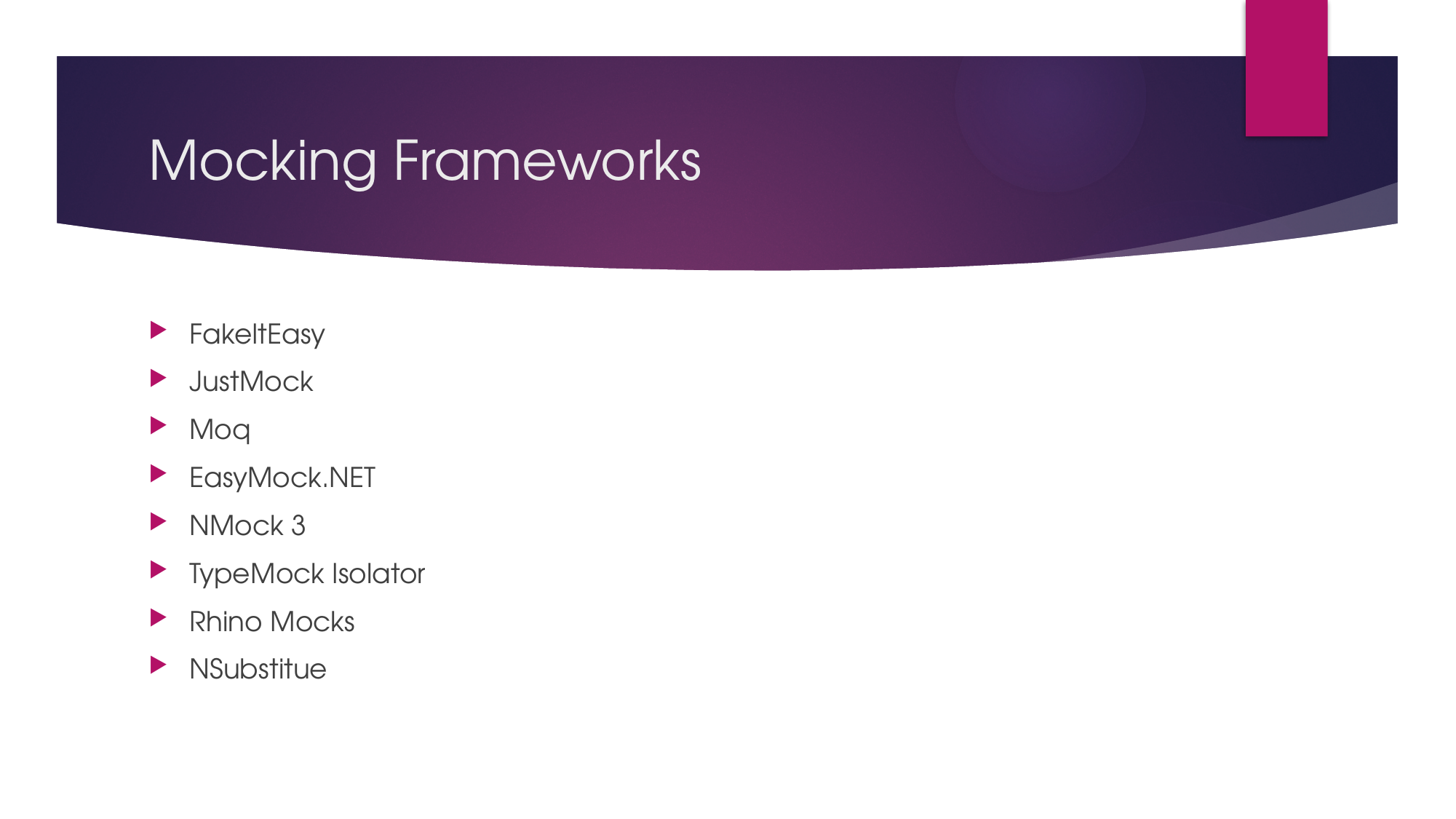

# Mocking Frameworks
FakeItEasy
JustMock
Moq
EasyMock.NET
NMock 3
TypeMock Isolator
Rhino Mocks
NSubstitue